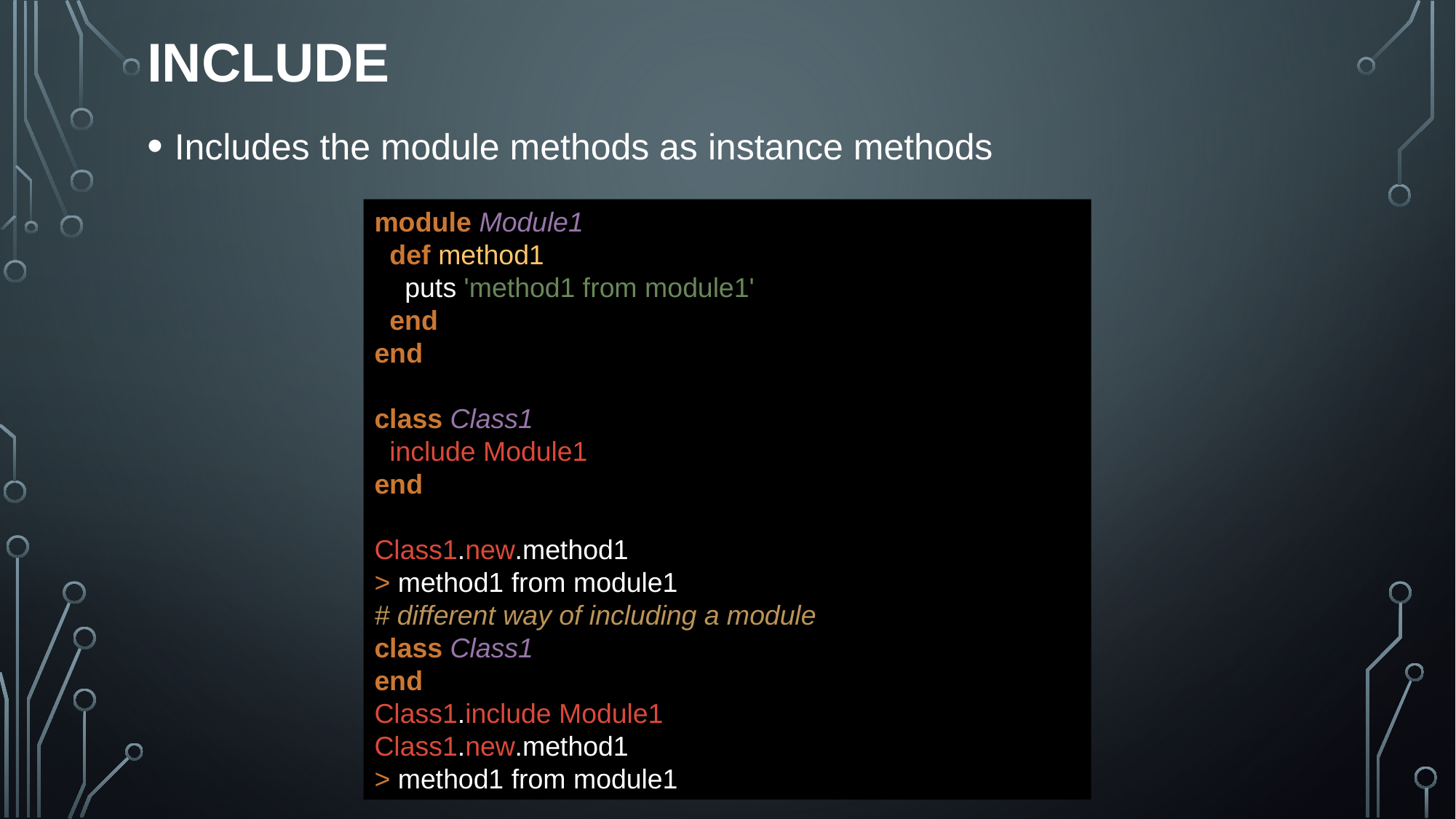

# Include
Includes the module methods as instance methods
module Module1
  def method1
    puts 'method1 from module1'
  end
end
class Class1
  include Module1
end
Class1.new.method1
> method1 from module1
# different way of including a module
class Class1
end
Class1.include Module1
Class1.new.method1
> method1 from module1